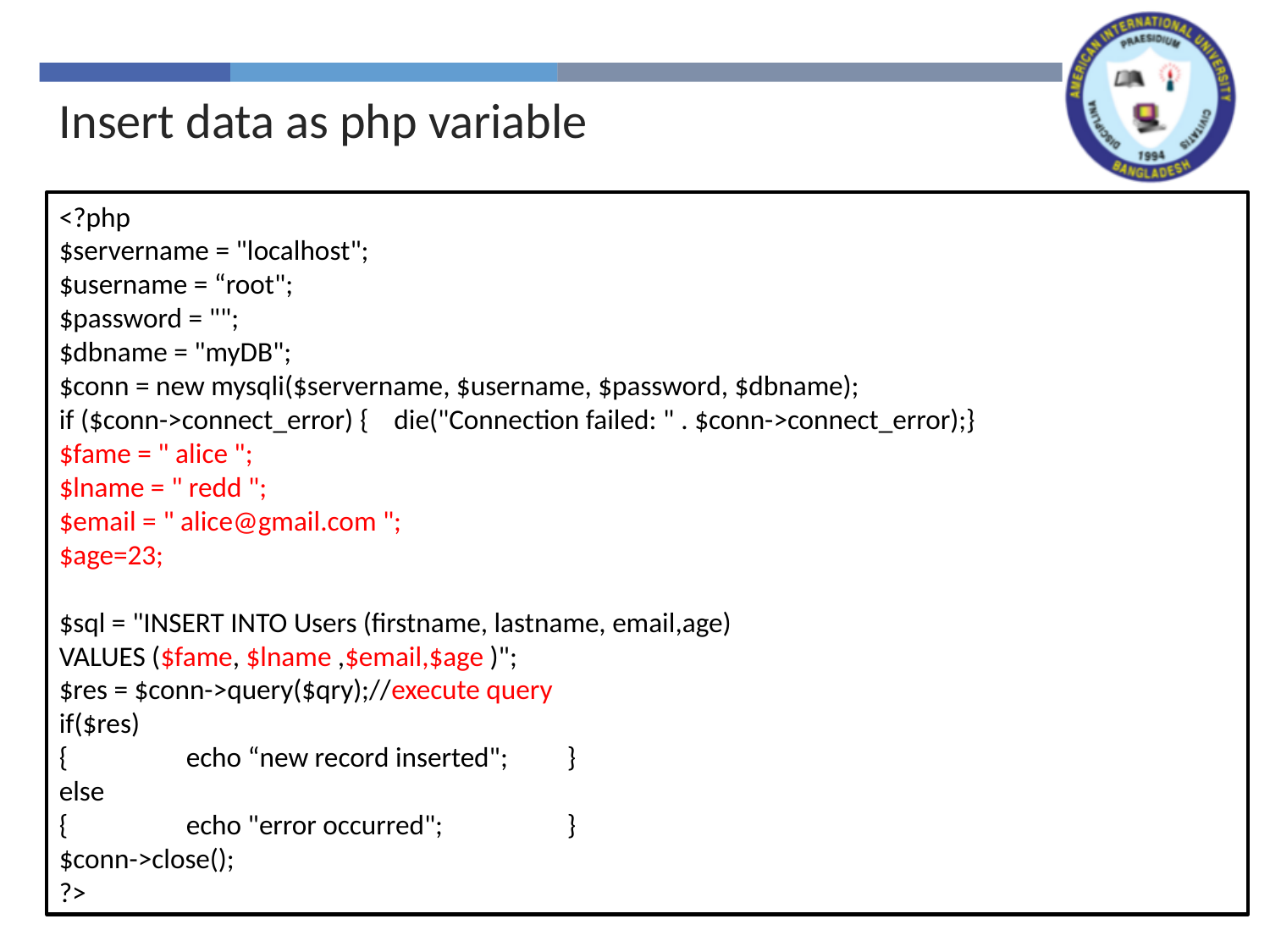

Insert data as php variable
<?php
$servername = "localhost";
$username = “root";
$password = "";
$dbname = "myDB";
$conn = new mysqli($servername, $username, $password, $dbname);
if ($conn->connect_error) {    die("Connection failed: " . $conn->connect_error);}
$fame = " alice ";
$lname = " redd ";
$email = " alice@gmail.com ";
$age=23;
$sql = "INSERT INTO Users (firstname, lastname, email,age)
VALUES ($fame, $lname ,$email,$age )";
$res = $conn->query($qry);//execute query
if($res)
{	echo “new record inserted";	}
else
{	echo "error occurred";	}
$conn->close();
?>